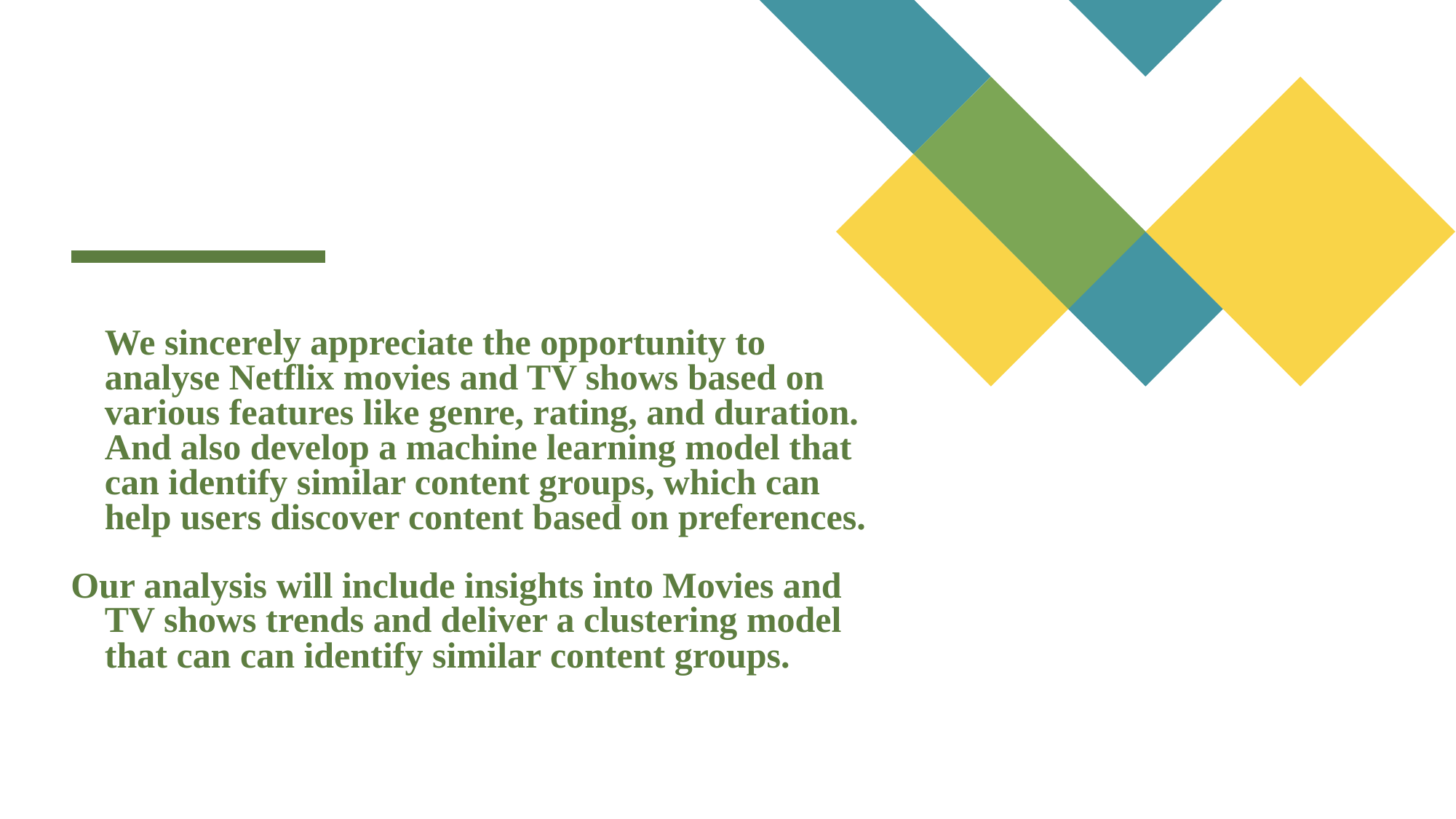

We sincerely appreciate the opportunity to analyse Netflix movies and TV shows based on various features like genre, rating, and duration. And also develop a machine learning model that can identify similar content groups, which can help users discover content based on preferences.
Our analysis will include insights into Movies and TV shows trends and deliver a clustering model that can can identify similar content groups.